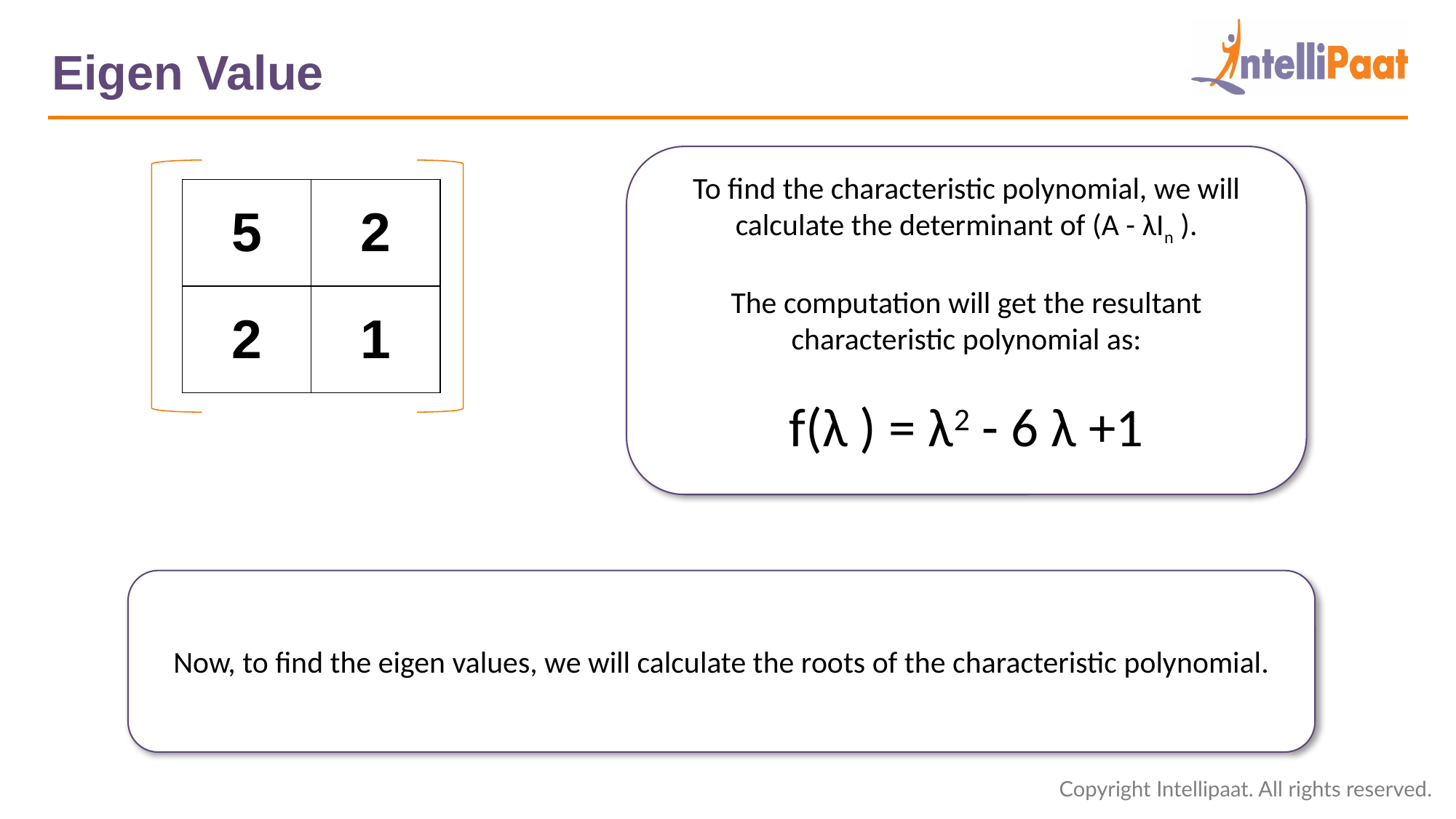

Eigen Value
To find the characteristic polynomial, we will calculate the determinant of (A - λIn ).

The computation will get the resultant characteristic polynomial as:

f(λ ) = λ2 - 6 λ +1

| 5 | 2 |
| --- | --- |
| 2 | 1 |
Now, to find the eigen values, we will calculate the roots of the characteristic polynomial.